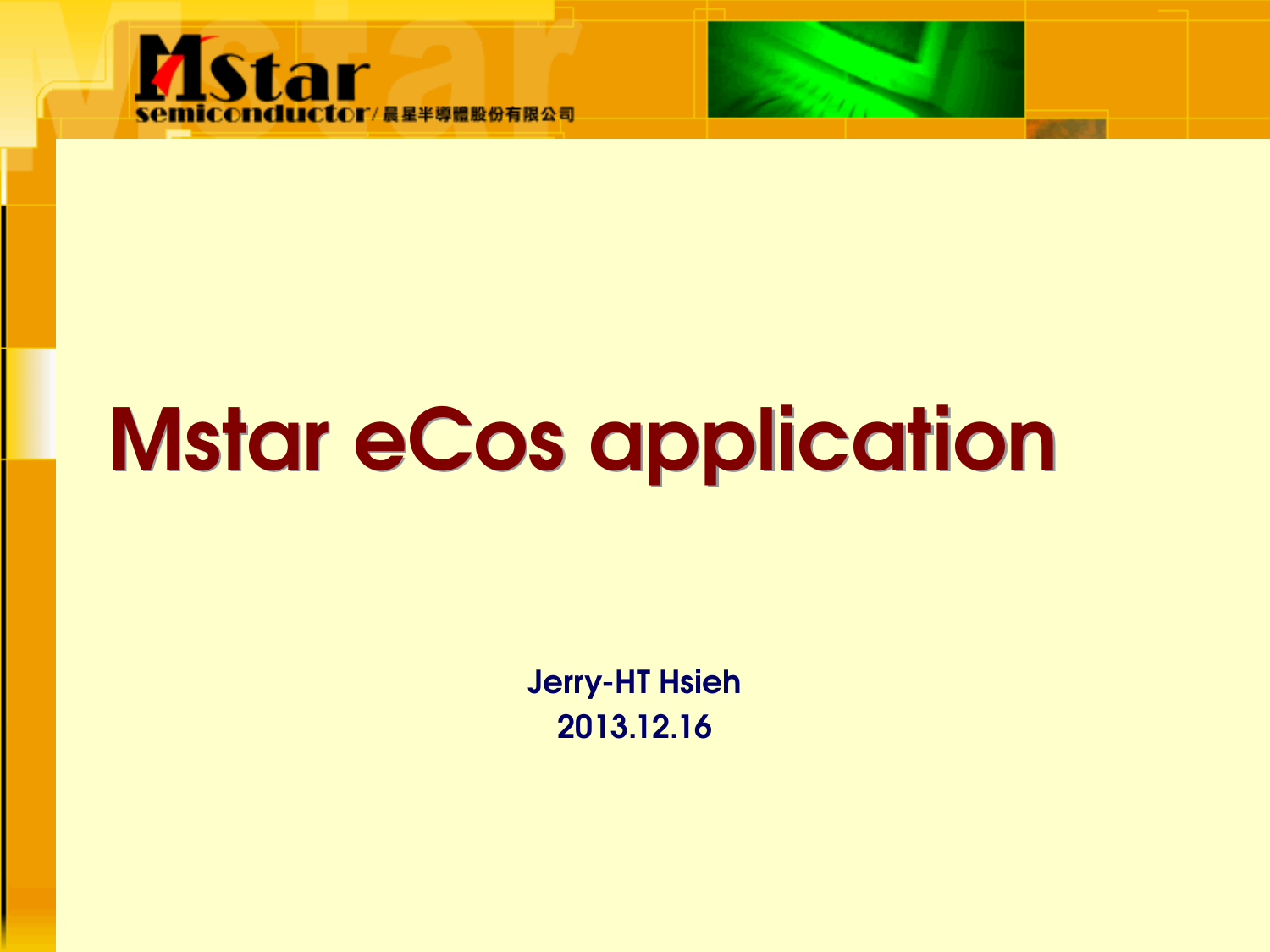

# Mstar eCos application
Jerry-HT Hsieh
2013.12.16